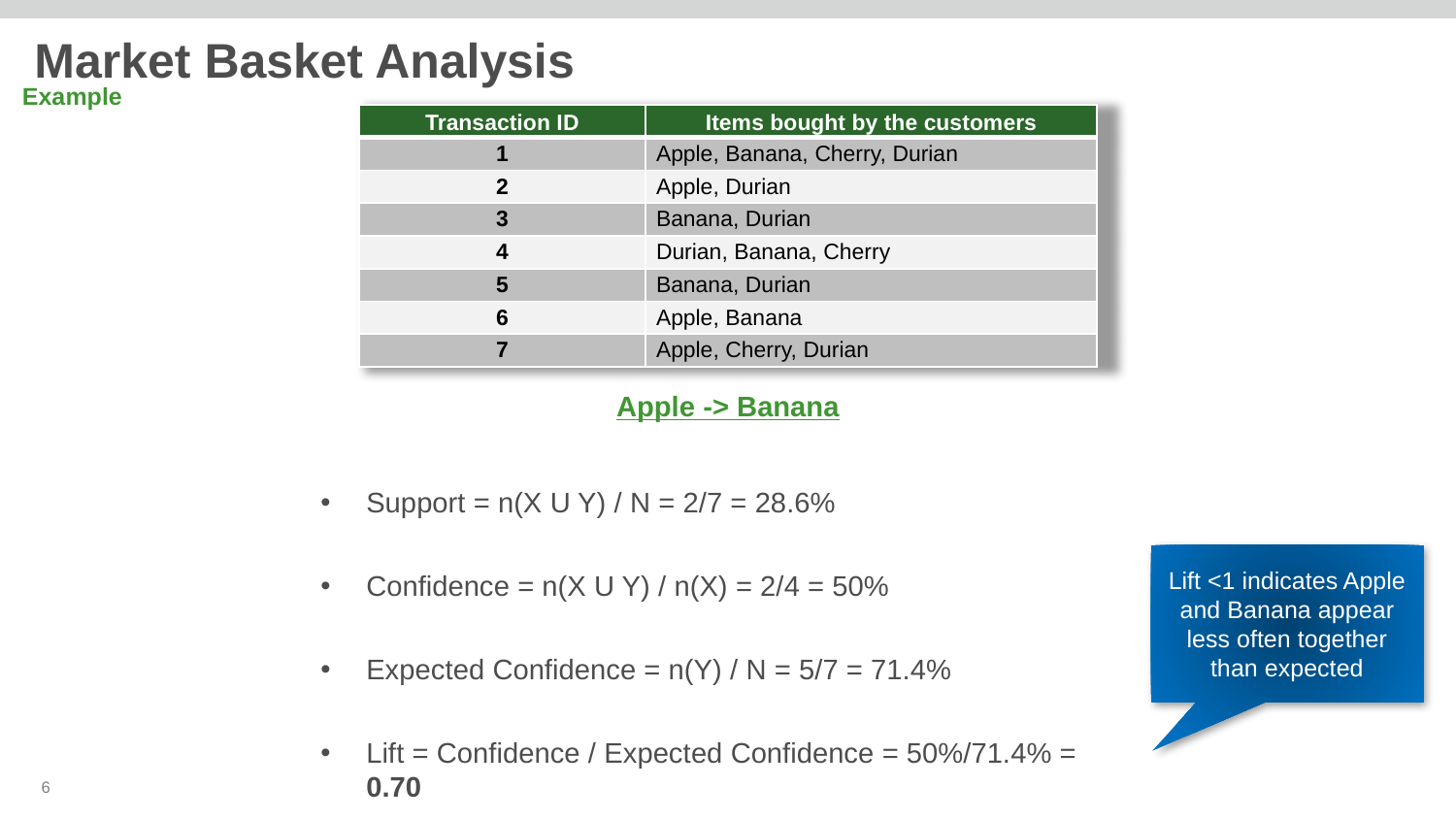

Market Basket Analysis
Example
| Transaction ID | Items bought by the customers |
| --- | --- |
| 1 | Apple, Banana, Cherry, Durian |
| 2 | Apple, Durian |
| 3 | Banana, Durian |
| 4 | Durian, Banana, Cherry |
| 5 | Banana, Durian |
| 6 | Apple, Banana |
| 7 | Apple, Cherry, Durian |
Apple -> Banana
Support = n(X U Y) / N = 2/7 = 28.6%

Confidence = n(X U Y) / n(X) = 2/4 = 50%

Expected Confidence = n(Y) / N = 5/7 = 71.4%

Lift = Confidence / Expected Confidence = 50%/71.4% = 0.70
Lift <1 indicates Apple and Banana appear less often together than expected